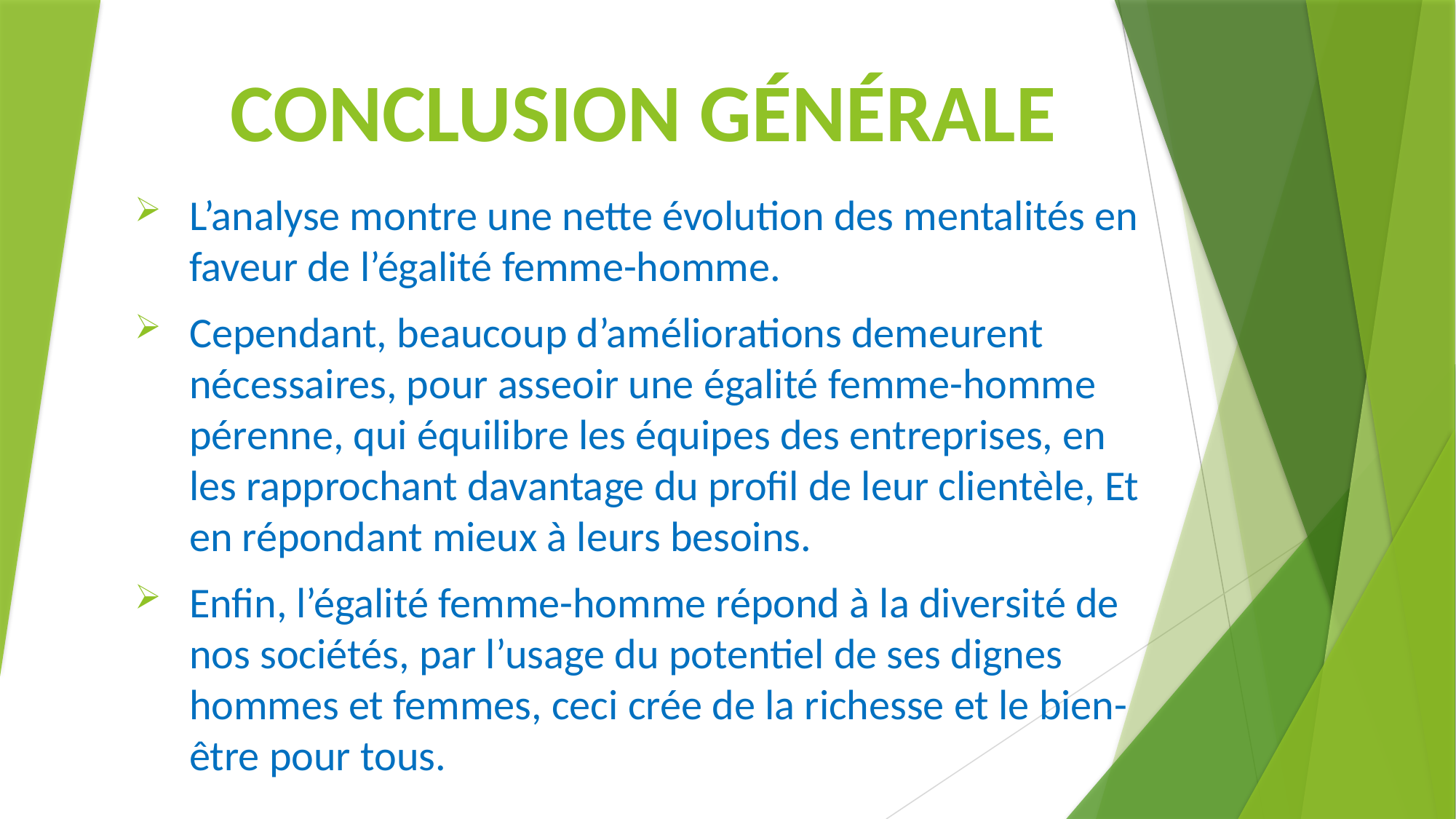

# CONCLUSION Générale
L’analyse montre une nette évolution des mentalités en faveur de l’égalité femme-homme.
Cependant, beaucoup d’améliorations demeurent nécessaires, pour asseoir une égalité femme-homme pérenne, qui équilibre les équipes des entreprises, en les rapprochant davantage du profil de leur clientèle, Et en répondant mieux à leurs besoins.
Enfin, l’égalité femme-homme répond à la diversité de nos sociétés, par l’usage du potentiel de ses dignes hommes et femmes, ceci crée de la richesse et le bien-être pour tous.